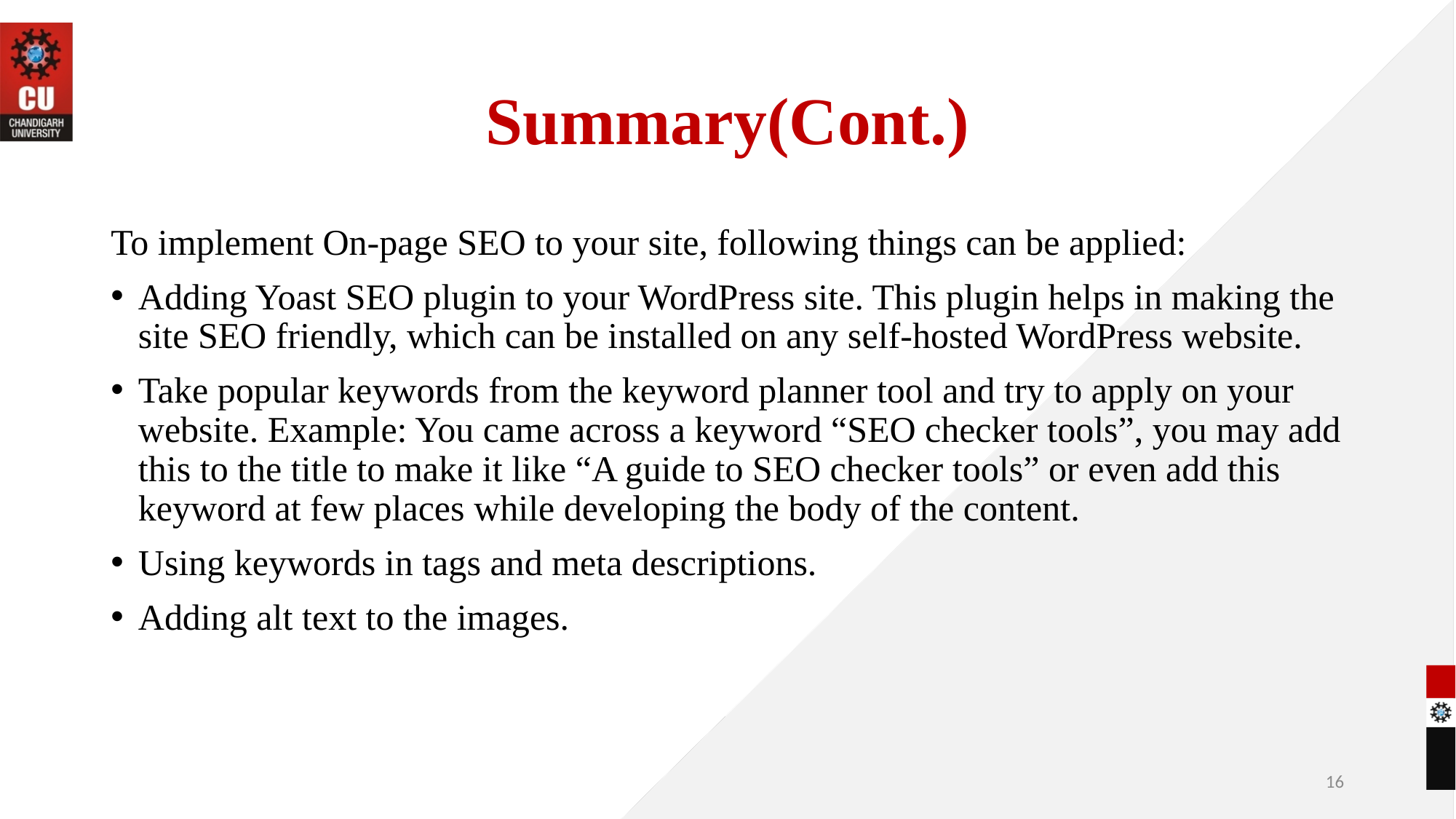

# Summary(Cont.)
To implement On-page SEO to your site, following things can be applied:
Adding Yoast SEO plugin to your WordPress site. This plugin helps in making the site SEO friendly, which can be installed on any self-hosted WordPress website.
Take popular keywords from the keyword planner tool and try to apply on your website. Example: You came across a keyword “SEO checker tools”, you may add this to the title to make it like “A guide to SEO checker tools” or even add this keyword at few places while developing the body of the content.
Using keywords in tags and meta descriptions.
Adding alt text to the images.
16